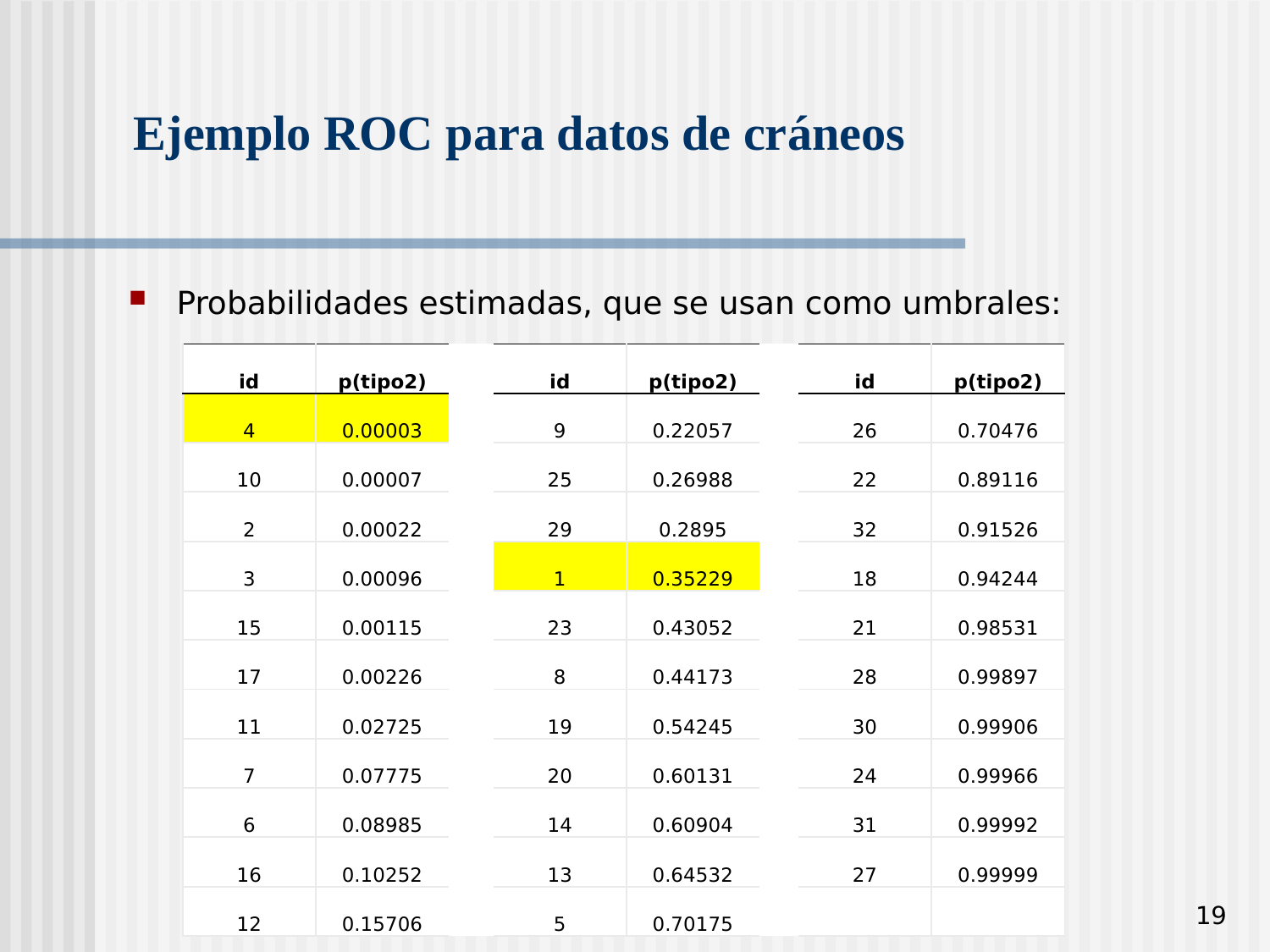

# Ejemplo ROC para datos de cráneos
Probabilidades estimadas, que se usan como umbrales:

| id | p(tipo2) |  | id | p(tipo2) |  | id | p(tipo2) |
| --- | --- | --- | --- | --- | --- | --- | --- |
| 4 | 0.00003 |  | 9 | 0.22057 |  | 26 | 0.70476 |
| 10 | 0.00007 |  | 25 | 0.26988 |  | 22 | 0.89116 |
| 2 | 0.00022 |  | 29 | 0.2895 |  | 32 | 0.91526 |
| 3 | 0.00096 |  | 1 | 0.35229 |  | 18 | 0.94244 |
| 15 | 0.00115 |  | 23 | 0.43052 |  | 21 | 0.98531 |
| 17 | 0.00226 |  | 8 | 0.44173 |  | 28 | 0.99897 |
| 11 | 0.02725 |  | 19 | 0.54245 |  | 30 | 0.99906 |
| 7 | 0.07775 |  | 20 | 0.60131 |  | 24 | 0.99966 |
| 6 | 0.08985 |  | 14 | 0.60904 |  | 31 | 0.99992 |
| 16 | 0.10252 |  | 13 | 0.64532 |  | 27 | 0.99999 |
| 12 | 0.15706 |  | 5 | 0.70175 |  |  |  |

19